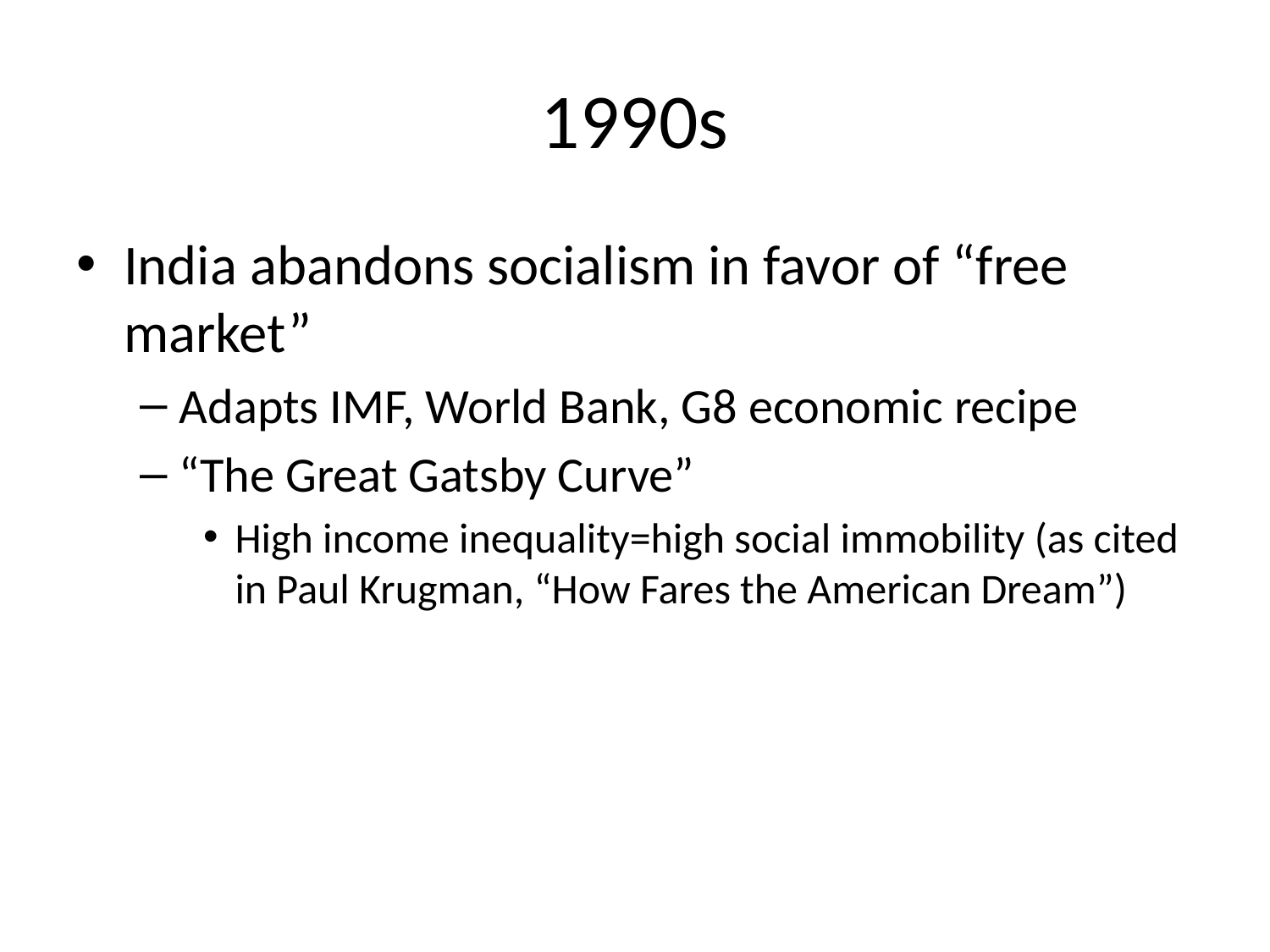

# 1990s
India abandons socialism in favor of “free market”
Adapts IMF, World Bank, G8 economic recipe
“The Great Gatsby Curve”
High income inequality=high social immobility (as cited in Paul Krugman, “How Fares the American Dream”)